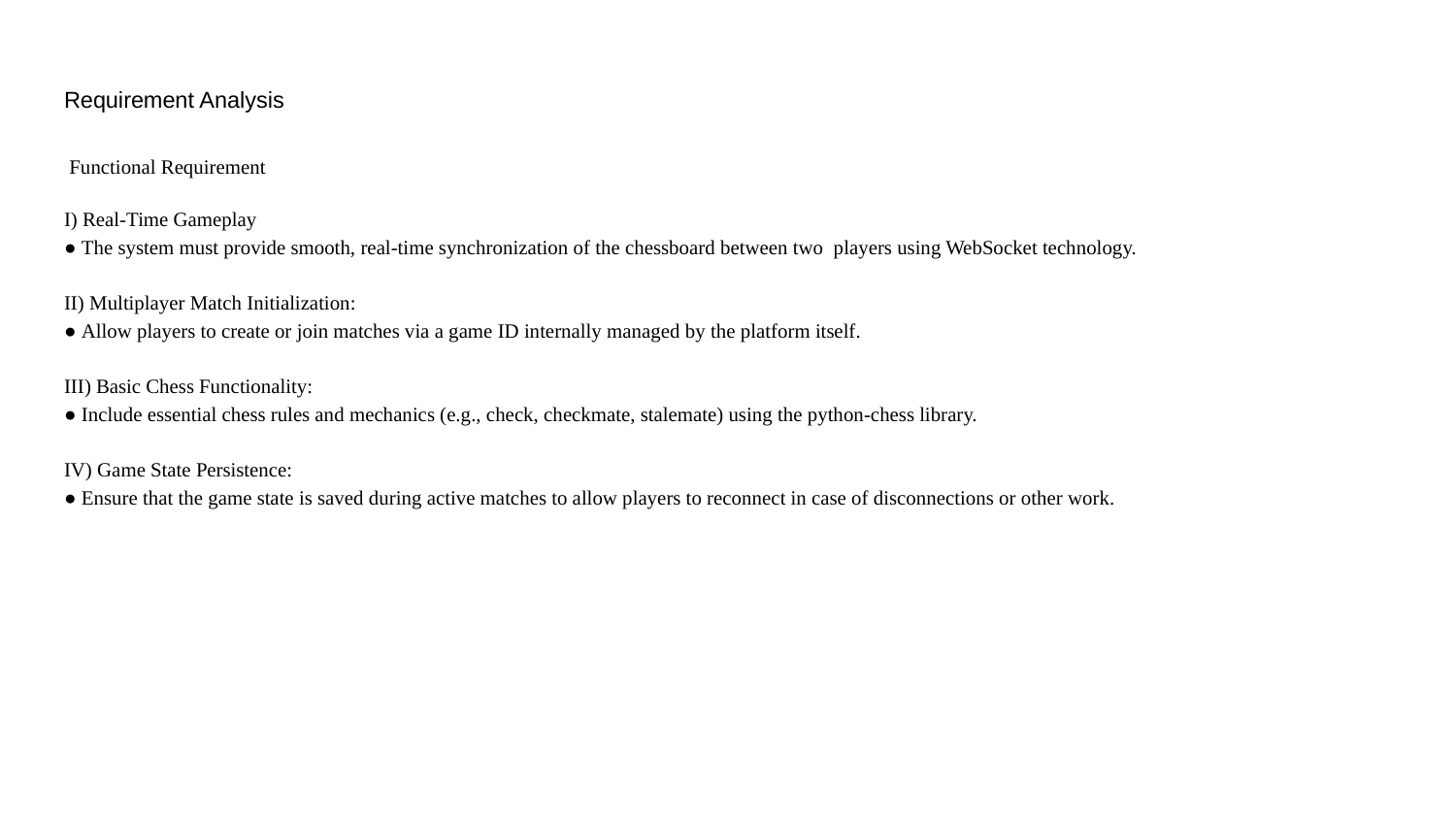

# Requirement Analysis
 Functional Requirement
I) Real-Time Gameplay
●​ The system must provide smooth, real-time synchronization of the chessboard between two ​ players using WebSocket technology.

II) Multiplayer Match Initialization:
●​ Allow players to create or join matches via a game ID internally managed by the platform itself.

III) Basic Chess Functionality:
●​ Include essential chess rules and mechanics (e.g., check, checkmate, stalemate) using the python-chess library.

IV) Game State Persistence:
●​ Ensure that the game state is ​saved during active matches to allow players to reconnect in case of disconnections or other work.